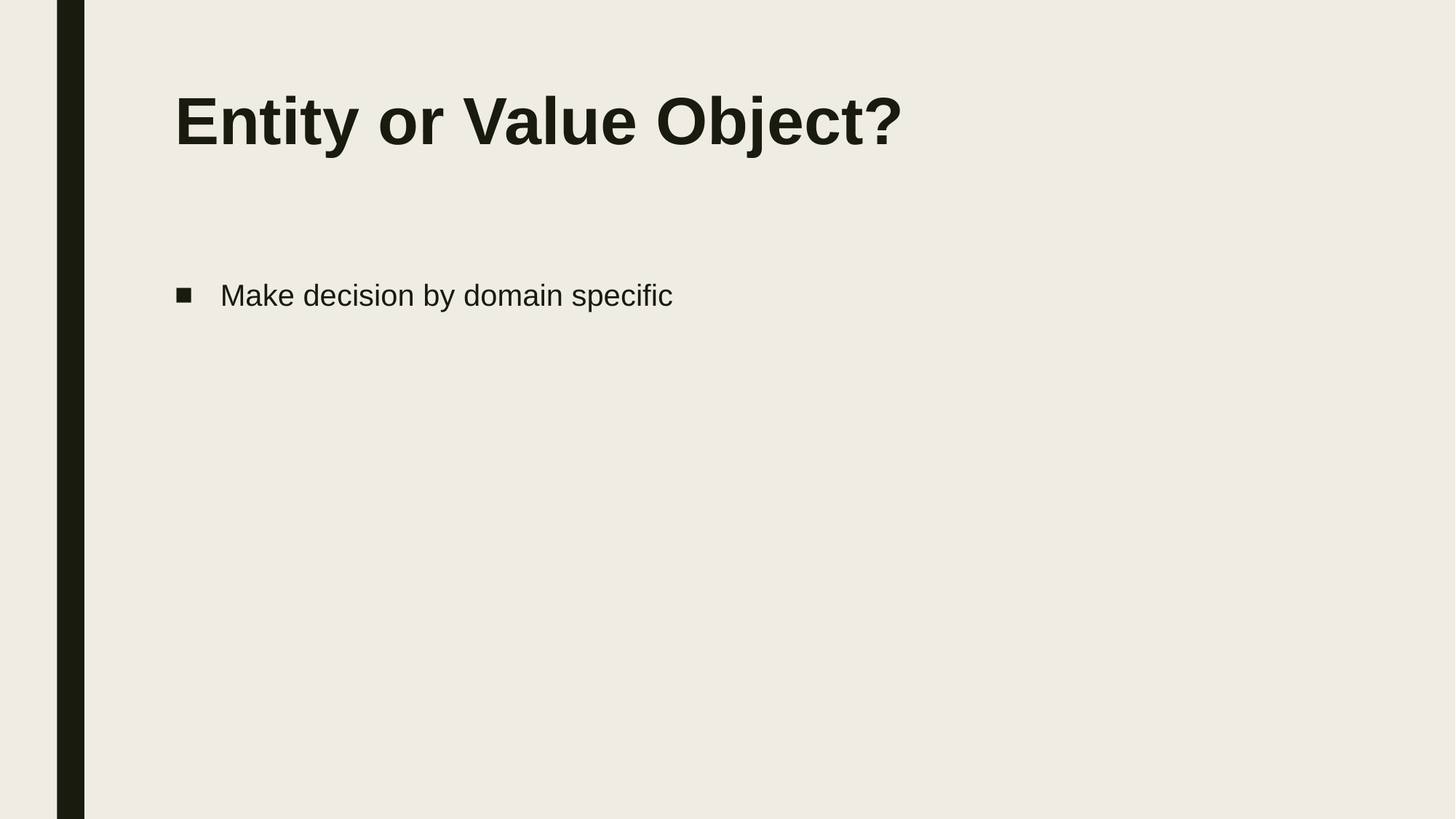

# Entity or Value Object?
Make decision by domain specific